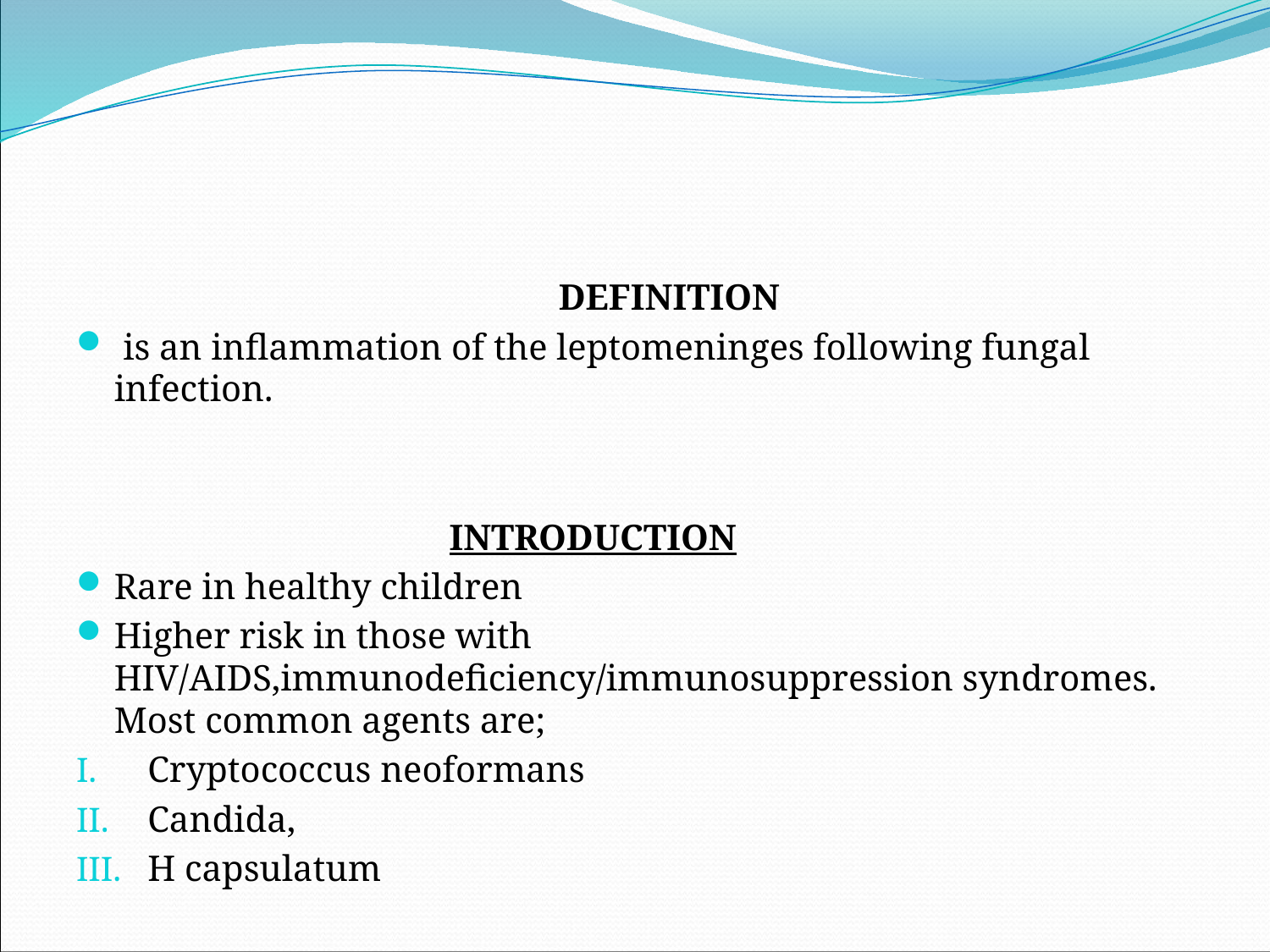

#
                                                     DEFINITION
 is an inflammation of the leptomeninges following fungal infection.

                                         INTRODUCTION
Rare in healthy children
Higher risk in those with HIV/AIDS,immunodeficiency/immunosuppression syndromes. Most common agents are;
Cryptococcus neoformans
Candida,
H capsulatum